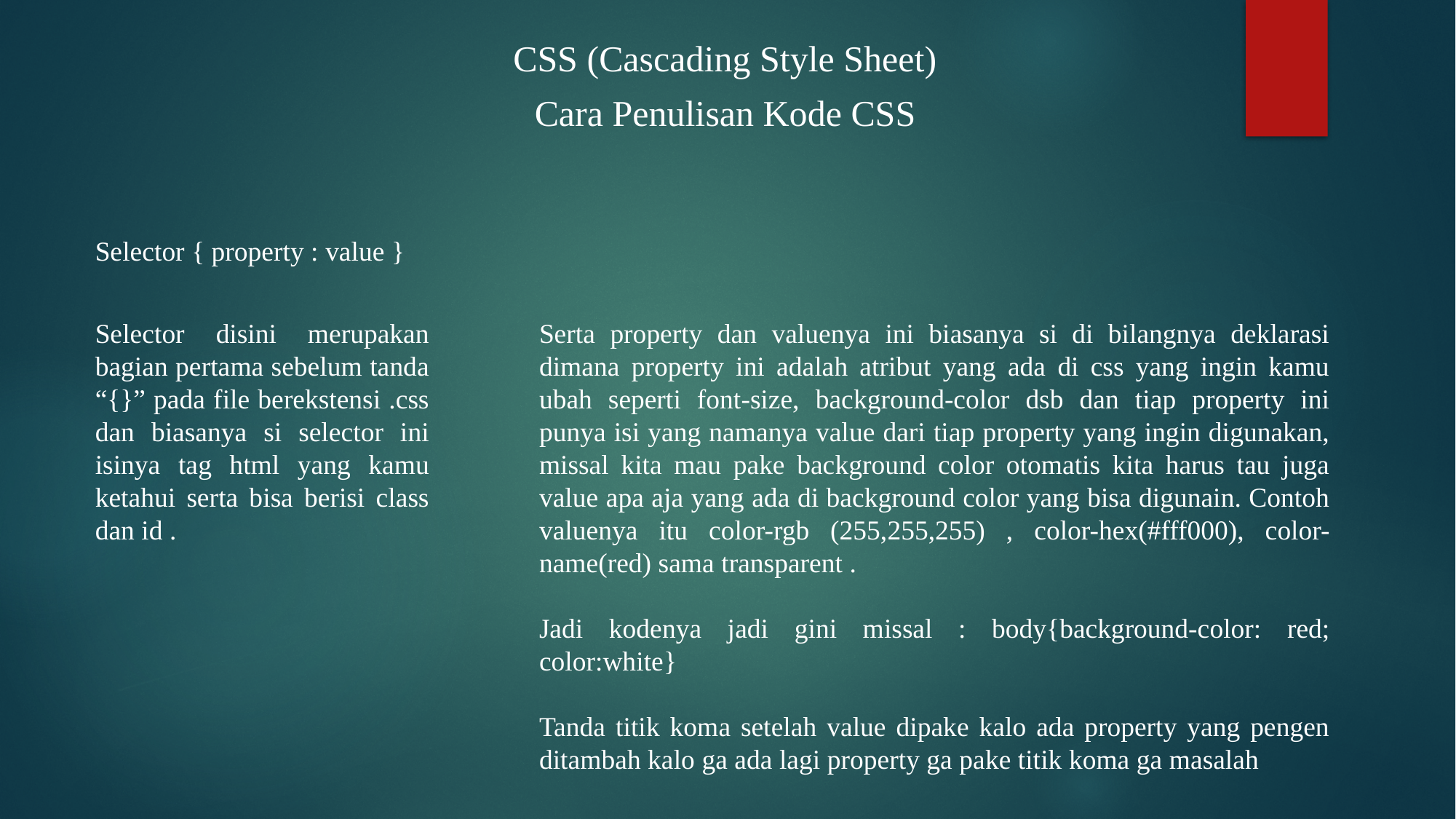

CSS (Cascading Style Sheet)
Cara Penulisan Kode CSS
Selector { property : value }
Selector disini merupakan bagian pertama sebelum tanda “{}” pada file berekstensi .css dan biasanya si selector ini isinya tag html yang kamu ketahui serta bisa berisi class dan id .
Serta property dan valuenya ini biasanya si di bilangnya deklarasi dimana property ini adalah atribut yang ada di css yang ingin kamu ubah seperti font-size, background-color dsb dan tiap property ini punya isi yang namanya value dari tiap property yang ingin digunakan, missal kita mau pake background color otomatis kita harus tau juga value apa aja yang ada di background color yang bisa digunain. Contoh valuenya itu color-rgb (255,255,255) , color-hex(#fff000), color-name(red) sama transparent .

Jadi kodenya jadi gini missal : body{background-color: red; color:white}

Tanda titik koma setelah value dipake kalo ada property yang pengen ditambah kalo ga ada lagi property ga pake titik koma ga masalah